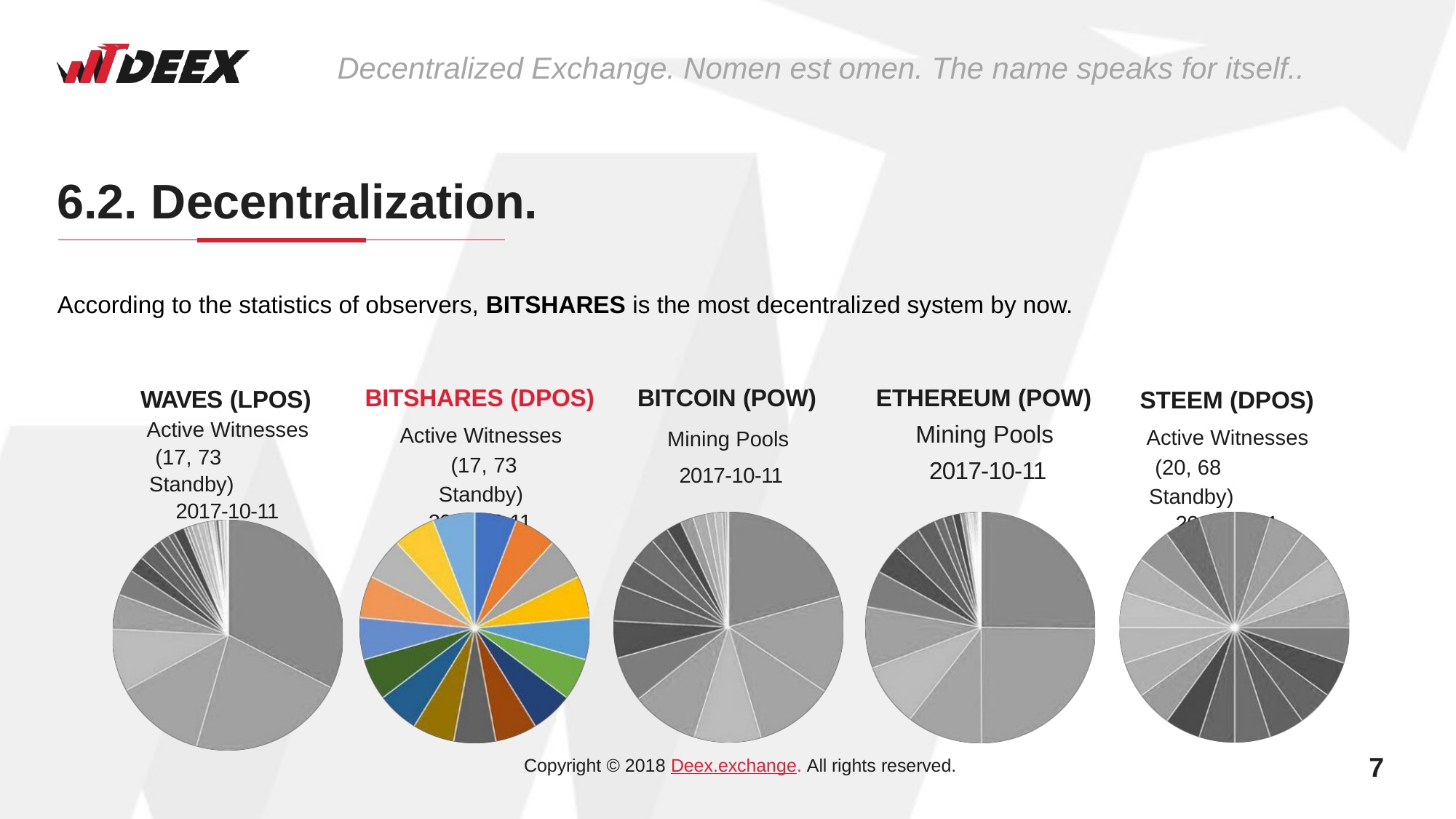

# Decentralized Exchange. Nomen est omen. The name speaks for itself..
6.2. Decentralization.

According to the statistics of observers, BITSHARES is the most decentralized system by now.
BITSHARES (DPOS)
Active Witnesses  (17, 73 Standby)
2017-10-11
BITCOIN (POW)
Mining Pools  2017-10-11
STEEM (DPOS)
Active Witnesses  (20, 68 Standby)
2017-10-11
ETHEREUM (POW)
Mining Pools  2017-10-11
WAVES (LPOS)
Active Witnesses  (17, 73 Standby)
2017-10-11

7
Copyright © 2018 Deex.exchange. All rights reserved.